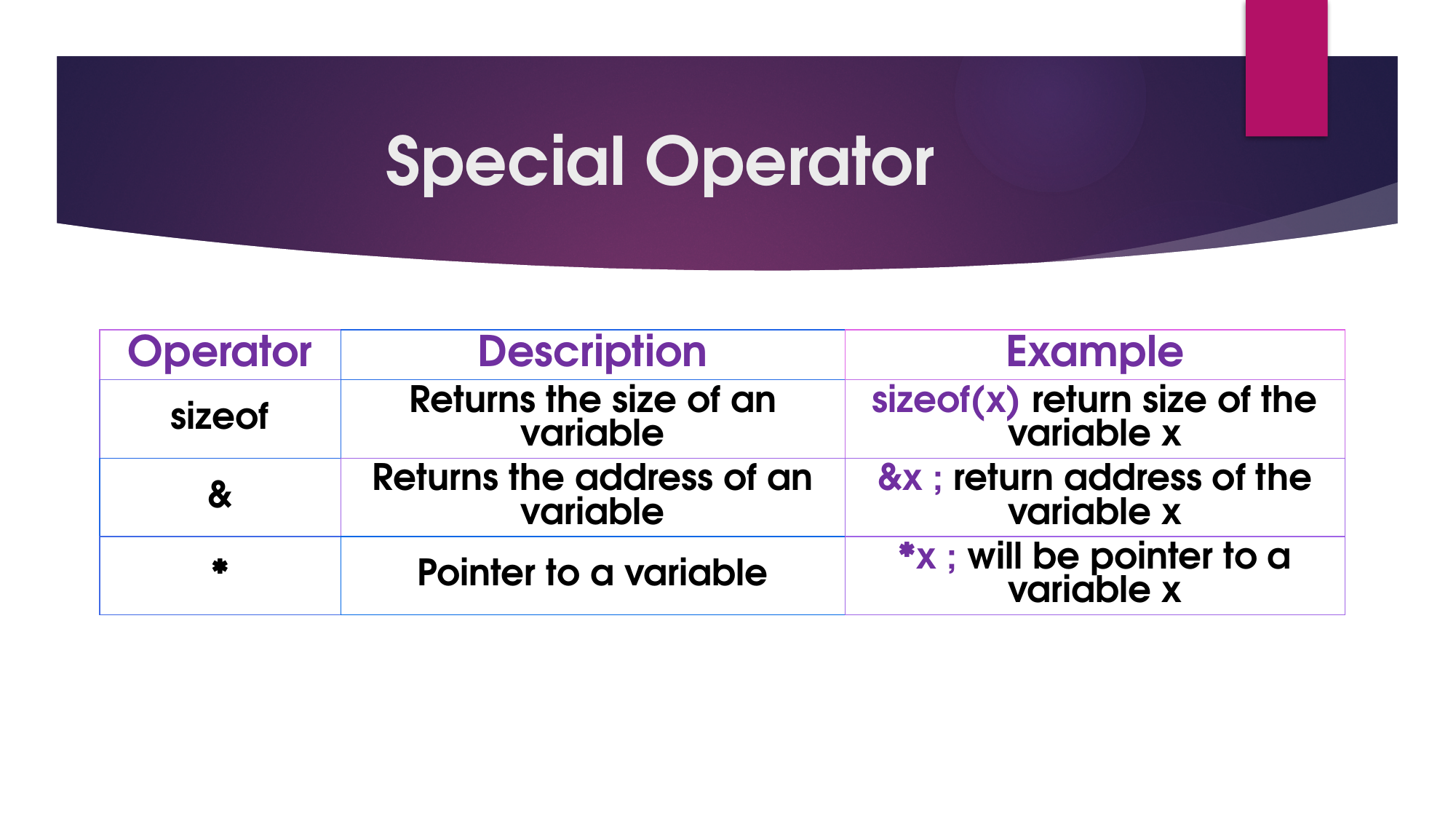

# Special Operator
| Operator | Description | Example |
| --- | --- | --- |
| sizeof | Returns the size of an variable | sizeof(x) return size of the variable x |
| & | Returns the address of an variable | &x ; return address of the variable x |
| \* | Pointer to a variable | \*x ; will be pointer to a variable x |